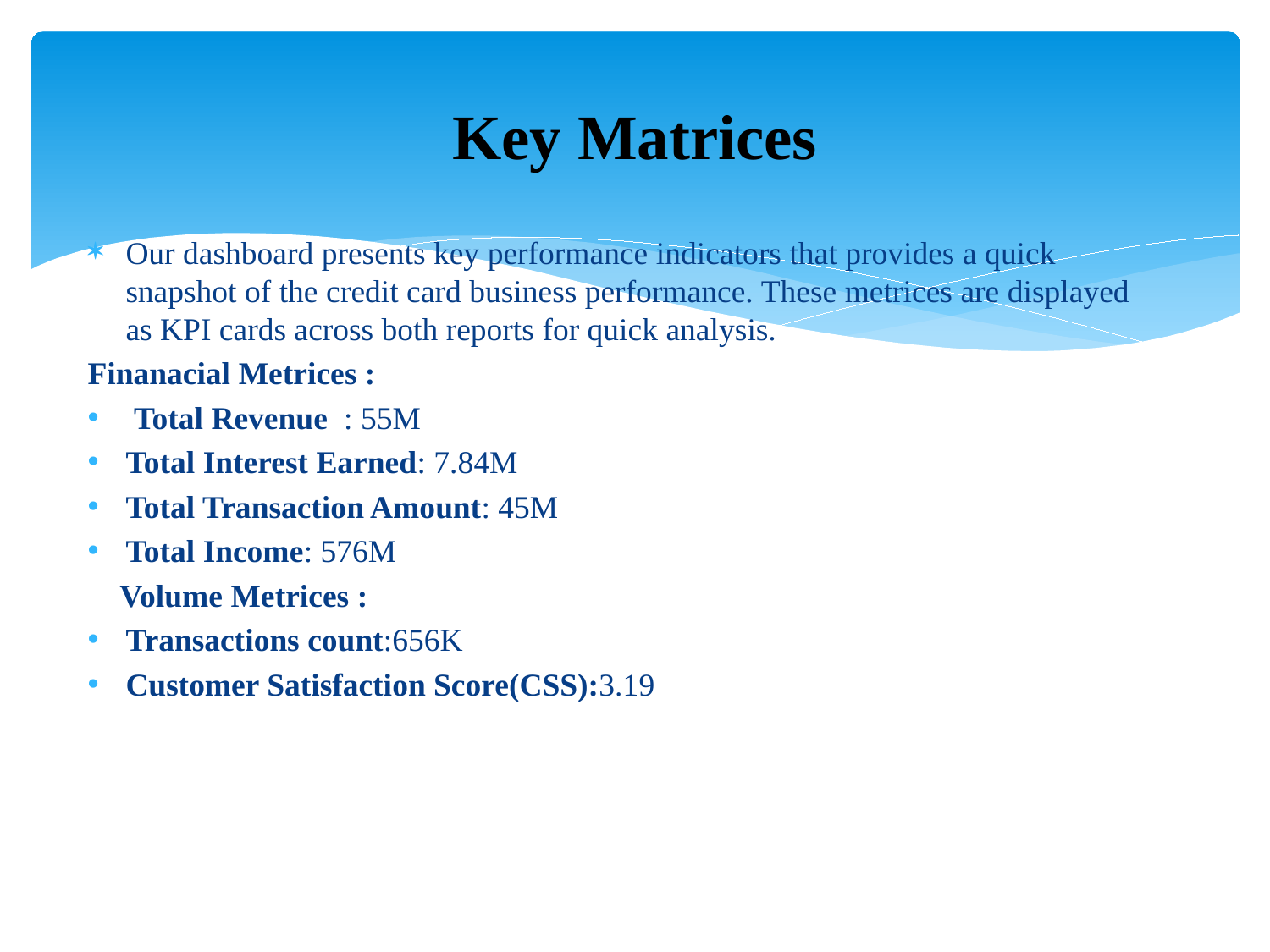

# Key Matrices
Our dashboard presents key performance indicators that provides a quick snapshot of the credit card business performance. These metrices are displayed as KPI cards across both reports for quick analysis.
Finanacial Metrices :
 Total Revenue  : 55M
Total Interest Earned: 7.84M
Total Transaction Amount: 45M
Total Income: 576M
    Volume Metrices :
Transactions count:656K
Customer Satisfaction Score(CSS):3.19